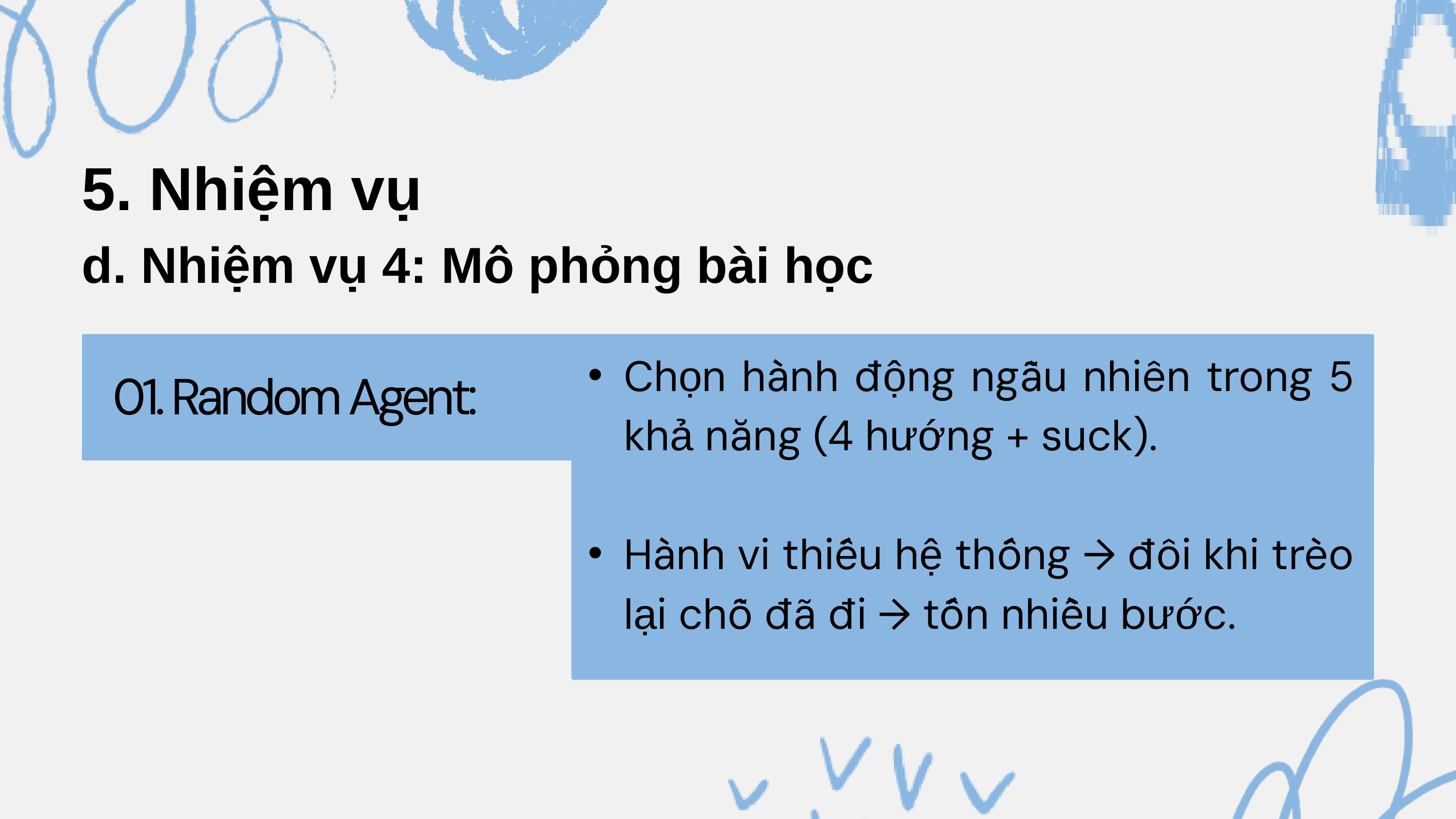

5. Nhiệm vụ
d. Nhiệm vụ 4: Mô phỏng bài học

Chọn hành động ngẫu nhiên trong 5 khả năng (4 hướng + suck).

Hành vi thiếu hệ thống → đôi khi trèo lại chỗ đã đi → tốn nhiều bước.
01. Random Agent: